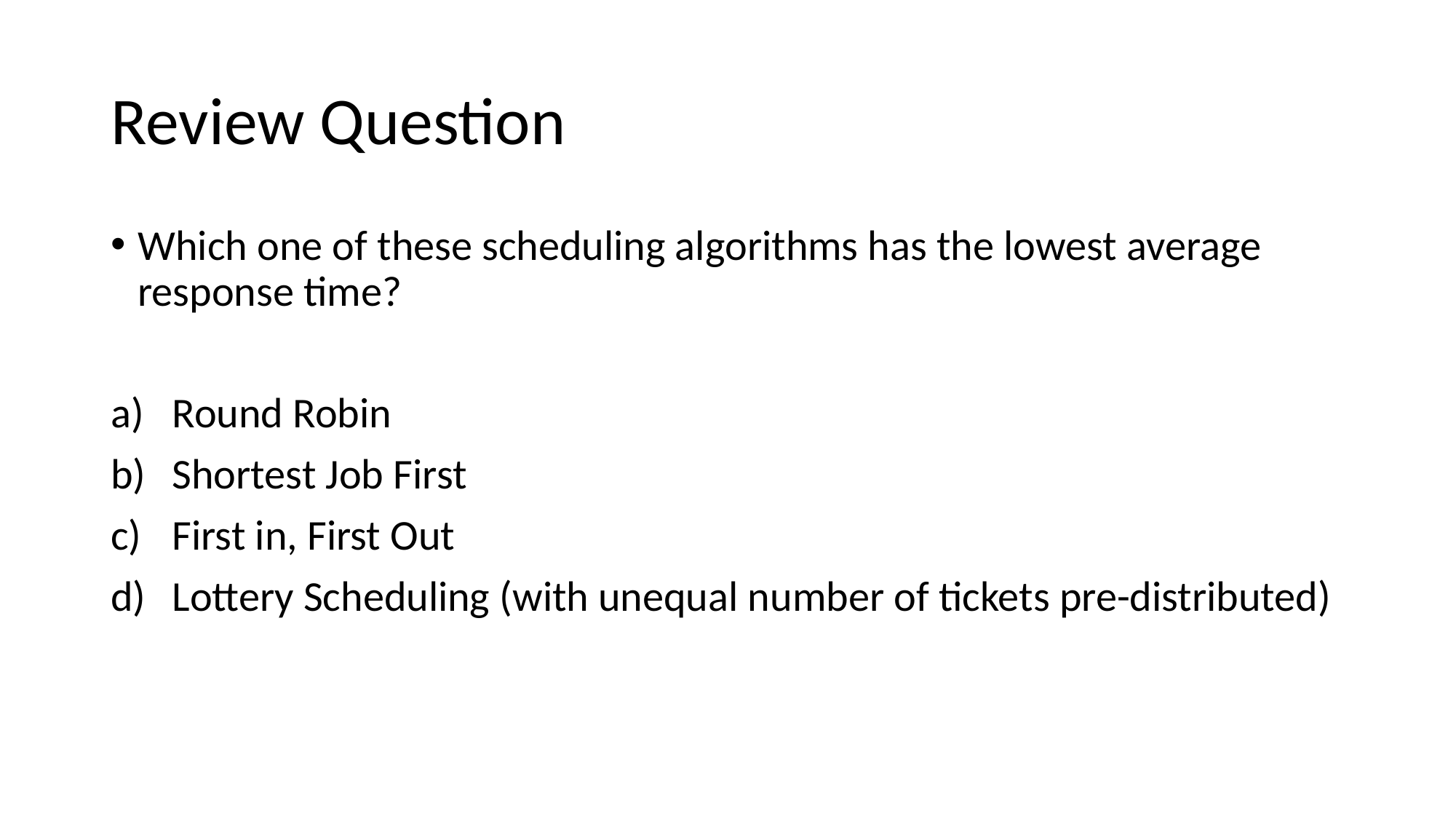

# Review Question
Which one of these scheduling algorithms has the lowest average response time?

Round Robin
Shortest Job First
First in, First Out
Lottery Scheduling (with unequal number of tickets pre-distributed)